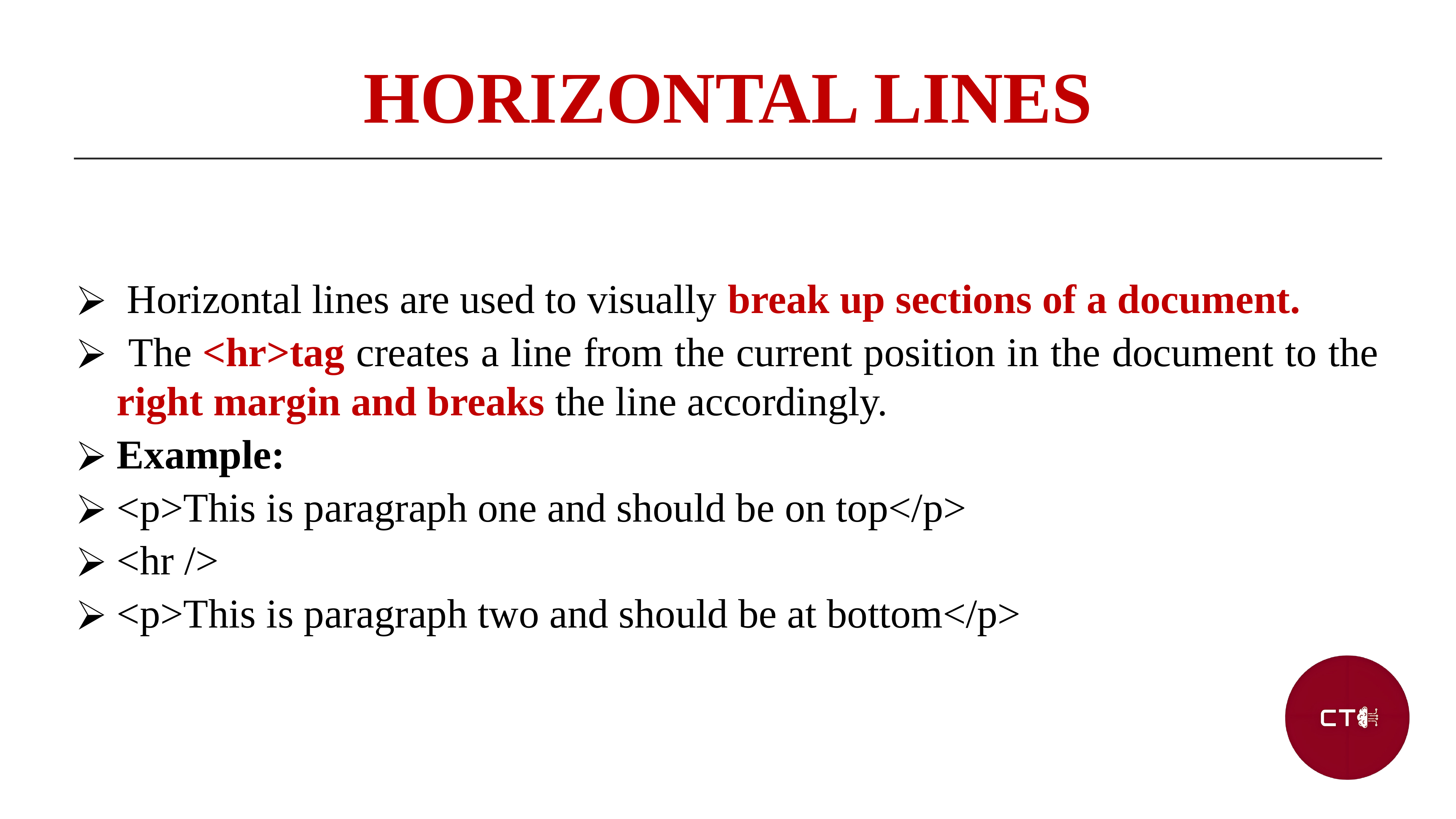

HORIZONTAL LINES
 Horizontal lines are used to visually break up sections of a document.
 The <hr>tag creates a line from the current position in the document to the right margin and breaks the line accordingly.
Example:
<p>This is paragraph one and should be on top</p>
<hr />
<p>This is paragraph two and should be at bottom</p>